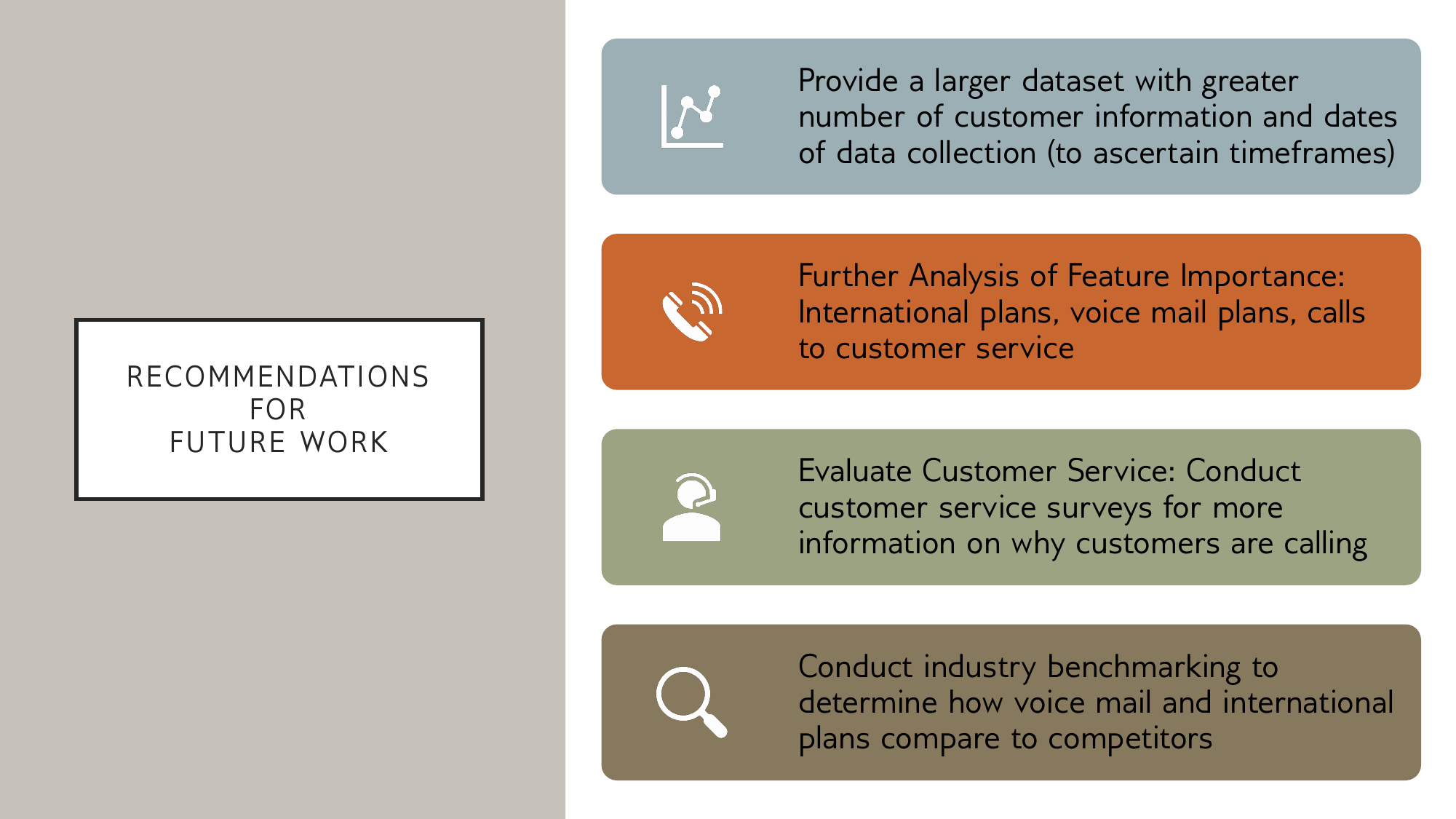

Provide a larger dataset with greater number of customer information and dates of data collection (to ascertain timeframes)
Further Analysis of Feature Importance: International plans, voice mail plans, calls to customer service
Evaluate Customer Service: Conduct customer service surveys for more information on why customers are calling
Conduct industry benchmarking to determine how voice mail and international plans compare to competitors
# Recommendations For Future Work